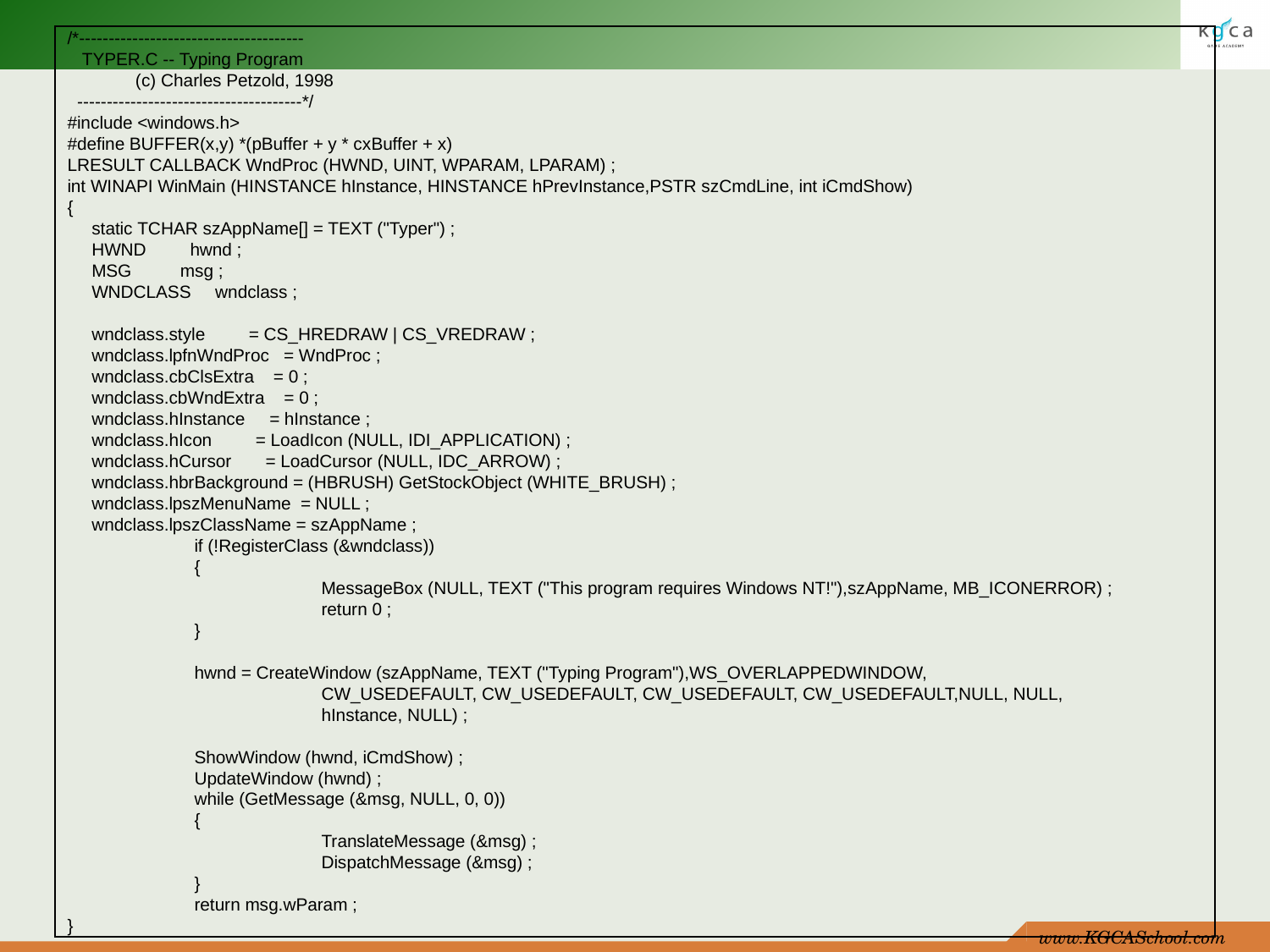

/*--------------------------------------
   TYPER.C -- Typing Program
              (c) Charles Petzold, 1998
  --------------------------------------*/
#include <windows.h>
#define BUFFER(x,y) *(pBuffer + y * cxBuffer + x)
LRESULT CALLBACK WndProc (HWND, UINT, WPARAM, LPARAM) ;
int WINAPI WinMain (HINSTANCE hInstance, HINSTANCE hPrevInstance,PSTR szCmdLine, int iCmdShow)
{
     static TCHAR szAppName[] = TEXT ("Typer") ;
     HWND         hwnd ;
     MSG          msg ;
     WNDCLASS     wndclass ;

     wndclass.style         = CS_HREDRAW | CS_VREDRAW ;
     wndclass.lpfnWndProc   = WndProc ;
     wndclass.cbClsExtra    = 0 ;
     wndclass.cbWndExtra    = 0 ;
     wndclass.hInstance     = hInstance ;
     wndclass.hIcon         = LoadIcon (NULL, IDI_APPLICATION) ;
     wndclass.hCursor       = LoadCursor (NULL, IDC_ARROW) ;
     wndclass.hbrBackground = (HBRUSH) GetStockObject (WHITE_BRUSH) ;
     wndclass.lpszMenuName  = NULL ;
     wndclass.lpszClassName = szAppName ;
	if (!RegisterClass (&wndclass))
	{
		MessageBox (NULL, TEXT ("This program requires Windows NT!"),szAppName, MB_ICONERROR) ;
		return 0 ;
	}

	hwnd = CreateWindow (szAppName, TEXT ("Typing Program"),WS_OVERLAPPEDWINDOW,
		CW_USEDEFAULT, CW_USEDEFAULT, CW_USEDEFAULT, CW_USEDEFAULT,NULL, NULL,
		hInstance, NULL) ;

	ShowWindow (hwnd, iCmdShow) ;
	UpdateWindow (hwnd) ;
	while (GetMessage (&msg, NULL, 0, 0))
	{
		TranslateMessage (&msg) ;
		DispatchMessage (&msg) ;
	}
	return msg.wParam ;
}